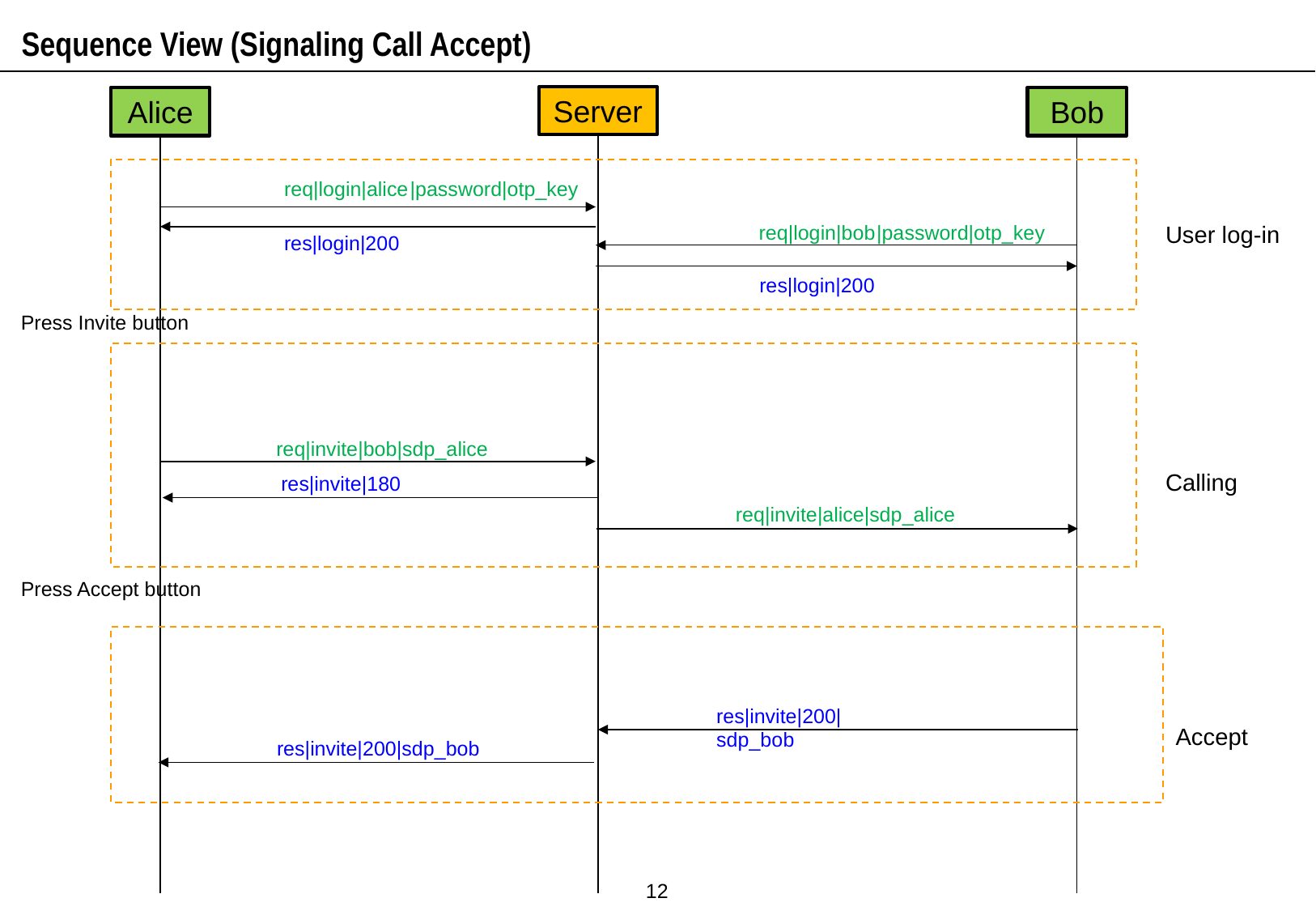

Sequence View (Signaling Call Accept)
Server
Alice
Bob

|password|otp_key
req|login|alice
|password|otp_key
User log-in
req|login|bob
res|login|200
res|login|200
Press Invite button

req|invite|bob|sdp_alice
Calling
res|invite|180
req|invite|alice|sdp_alice
Press Accept button

res|invite|200|sdp_bob
Accept
res|invite|200|sdp_bob
12